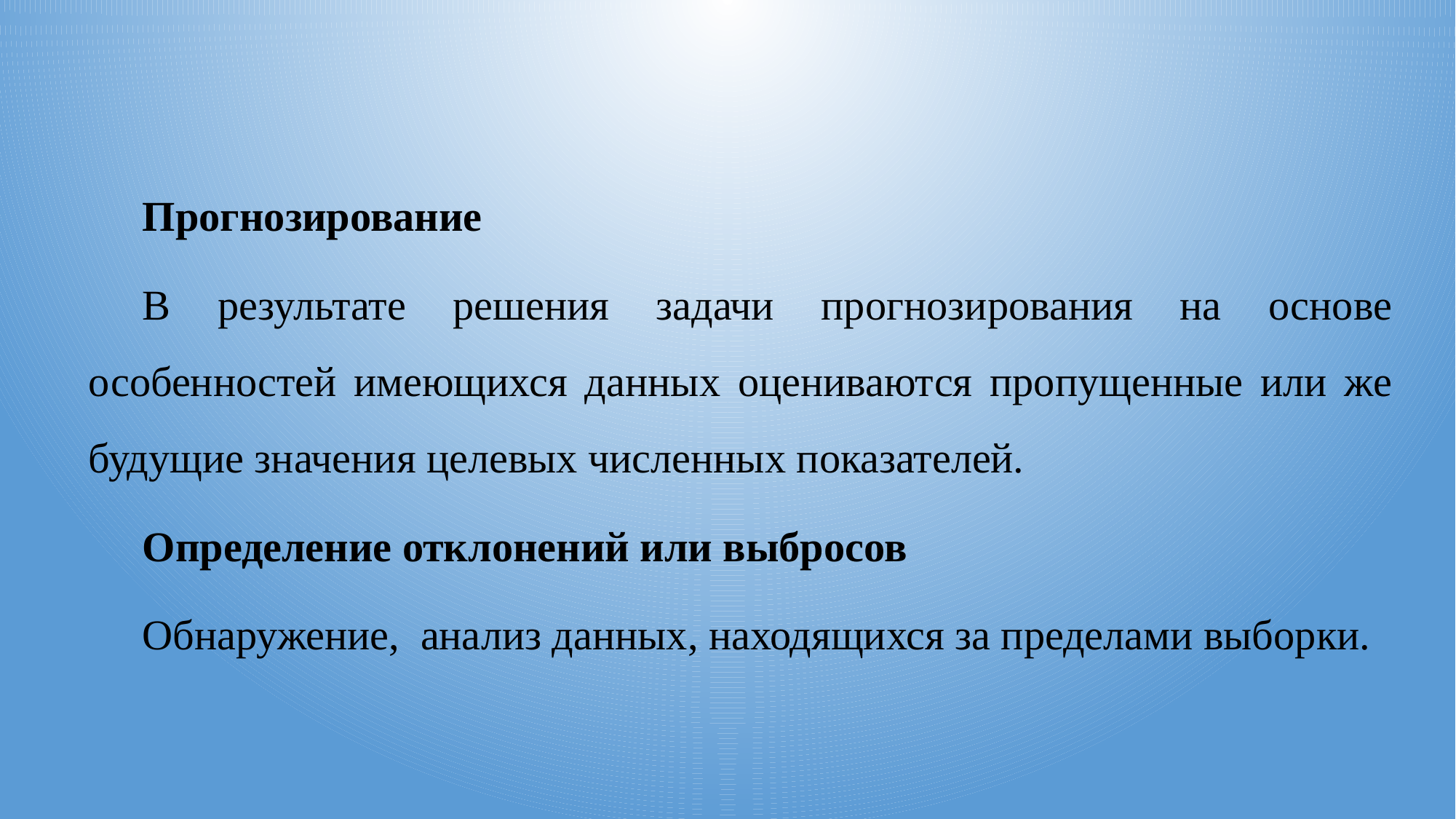

Прогнозирование
В результате решения задачи прогнозирования на основе особенностей имеющихся данных оцениваются пропущенные или же будущие значения целевых численных показателей.
Определение отклонений или выбросов
Обнаружение,  анализ данных, находящихся за пределами выборки.